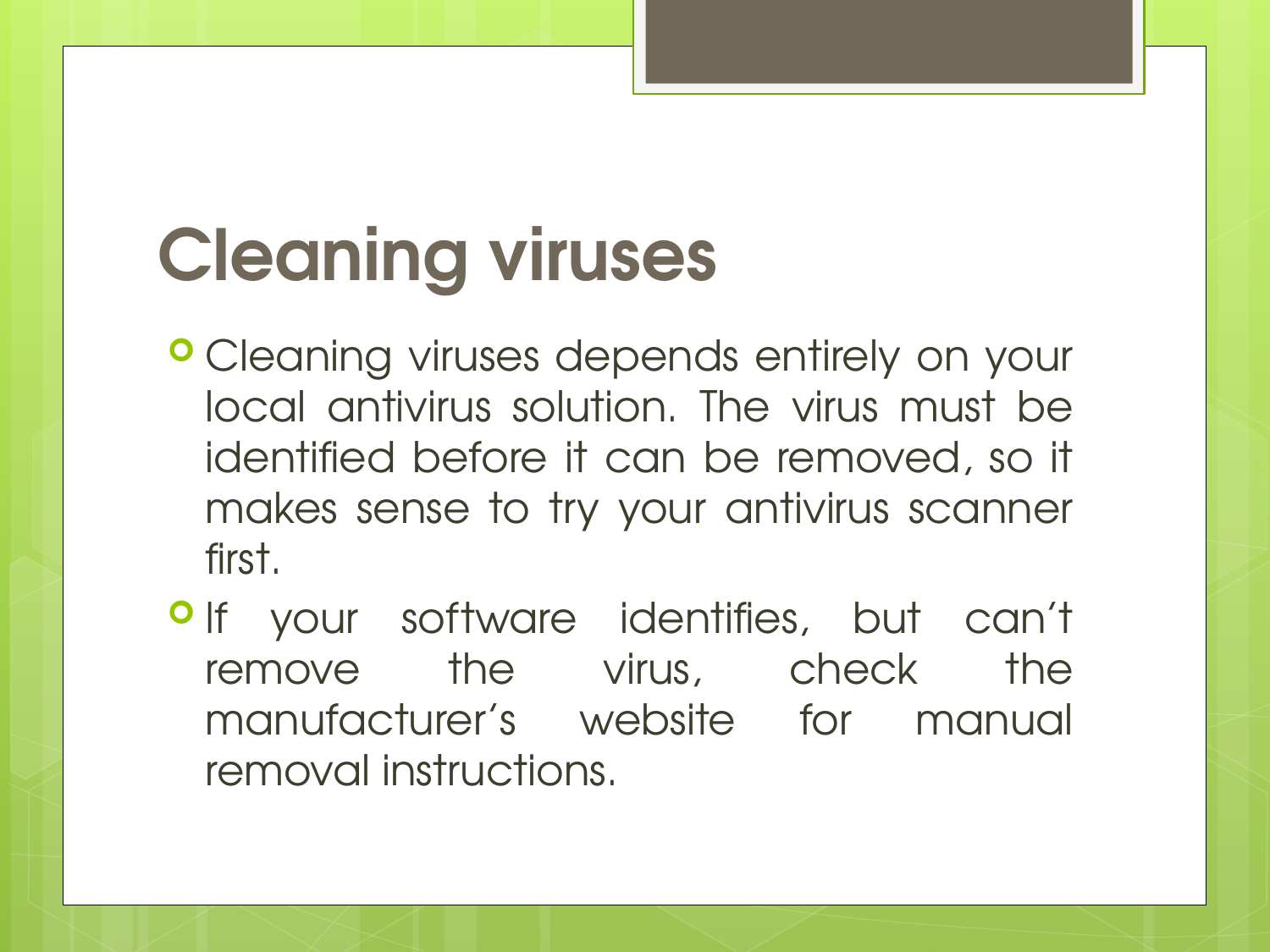

# Cleaning viruses
Cleaning viruses depends entirely on your local antivirus solution. The virus must be identified before it can be removed, so it makes sense to try your antivirus scanner first.
If your software identifies, but can’t remove the virus, check the manufacturer’s website for manual removal instructions.